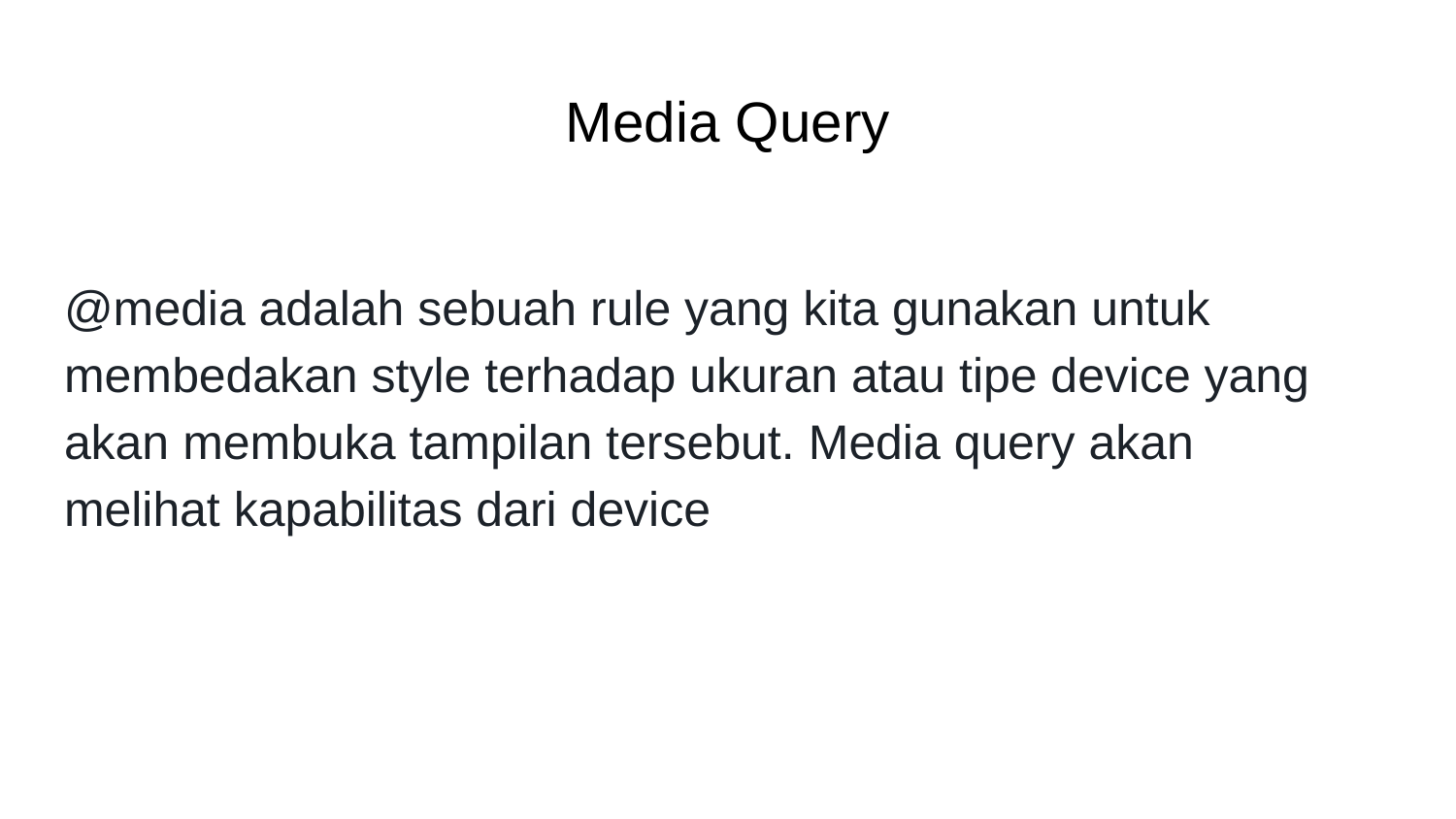

# Media Query
@media adalah sebuah rule yang kita gunakan untuk membedakan style terhadap ukuran atau tipe device yang akan membuka tampilan tersebut. Media query akan melihat kapabilitas dari device